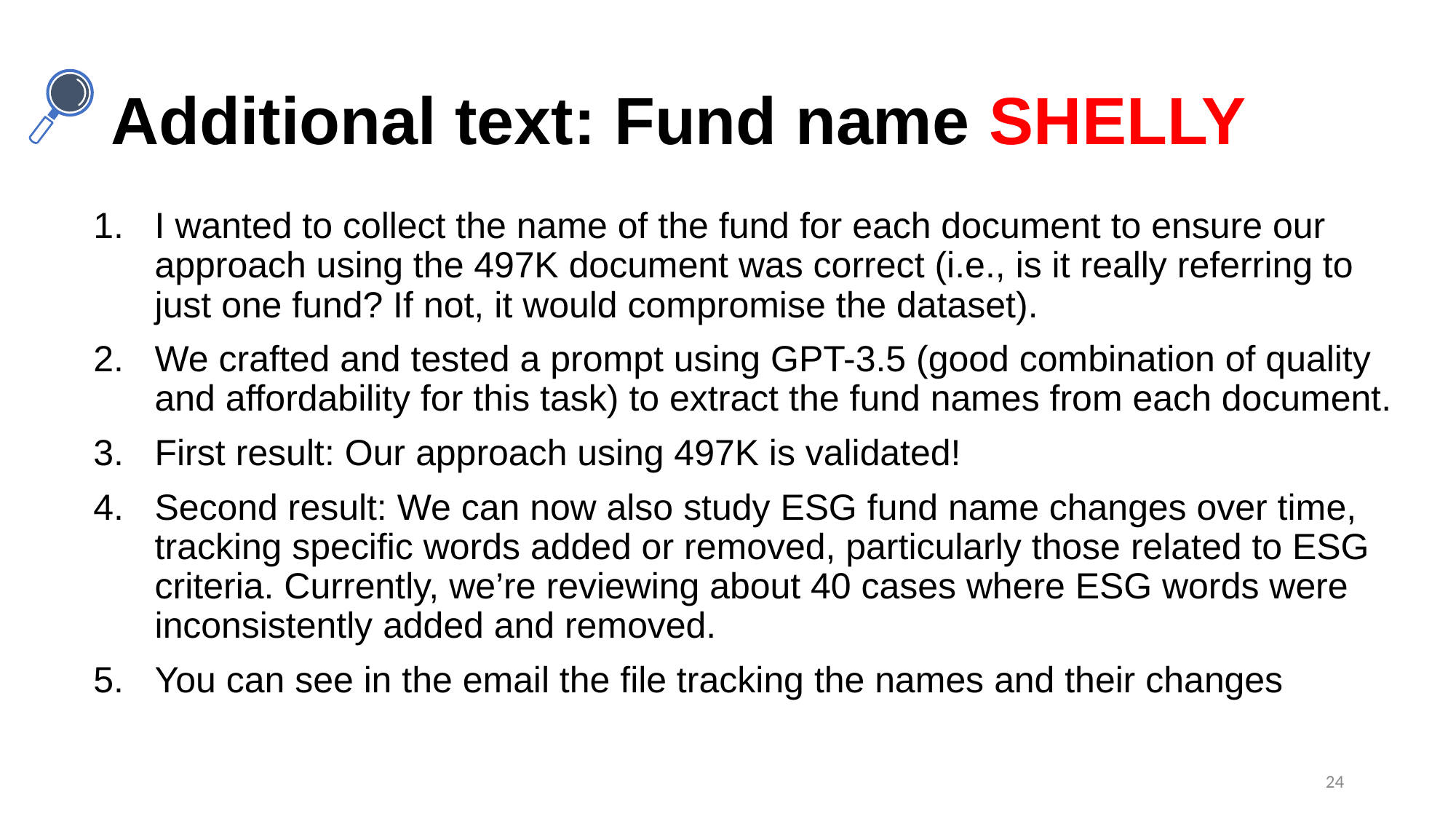

# Additional text: Fund name SHELLY

I wanted to collect the name of the fund for each document to ensure our approach using the 497K document was correct (i.e., is it really referring to just one fund? If not, it would compromise the dataset).
We crafted and tested a prompt using GPT-3.5 (good combination of quality and affordability for this task) to extract the fund names from each document.
First result: Our approach using 497K is validated!
Second result: We can now also study ESG fund name changes over time, tracking specific words added or removed, particularly those related to ESG criteria. Currently, we’re reviewing about 40 cases where ESG words were inconsistently added and removed.
You can see in the email the file tracking the names and their changes
24